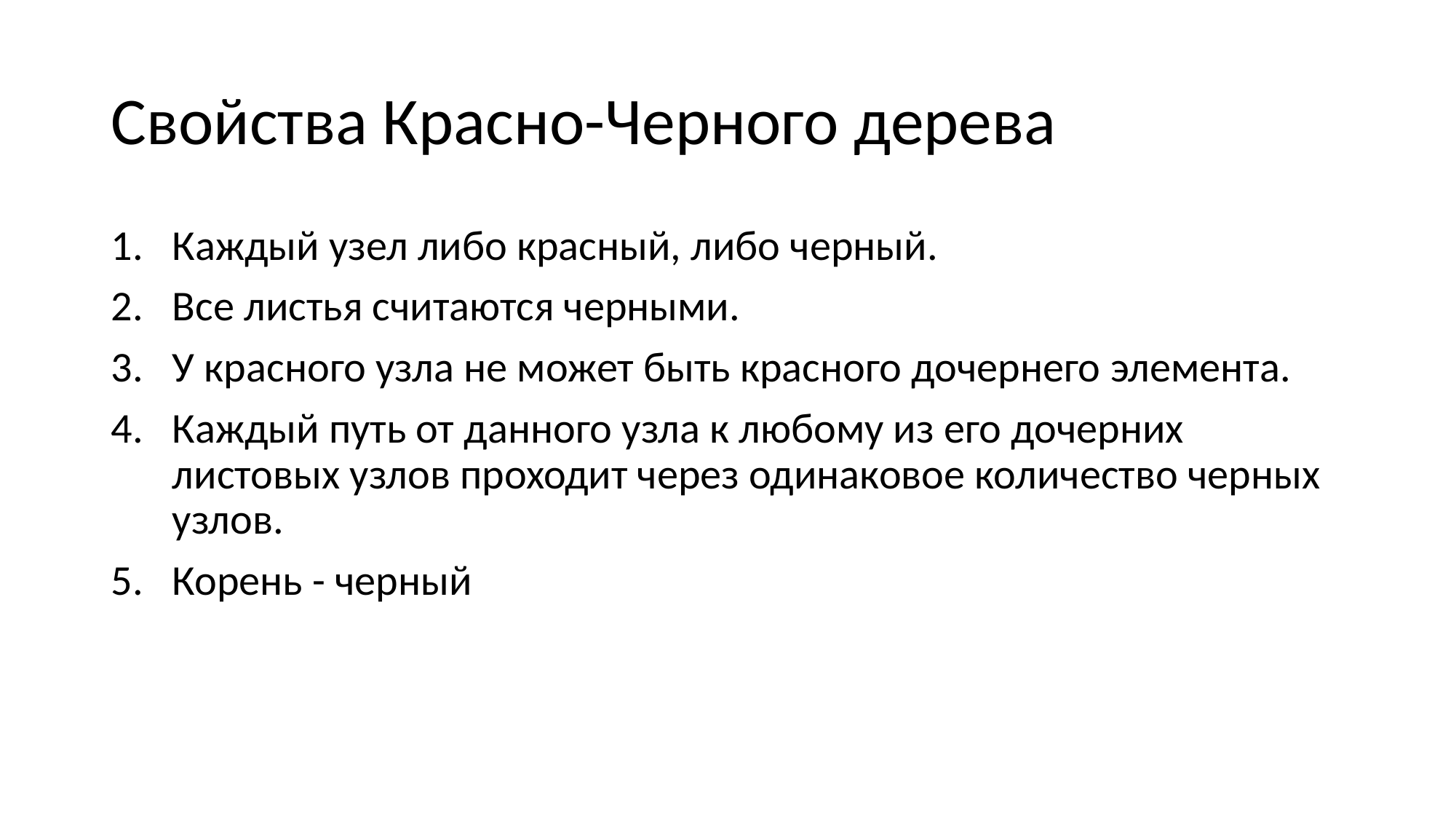

# Свойства Красно-Черного дерева
Каждый узел либо красный, либо черный.
Все листья считаются черными.
У красного узла не может быть красного дочернего элемента.
Каждый путь от данного узла к любому из его дочерних листовых узлов проходит через одинаковое количество черных узлов.
Корень - черный